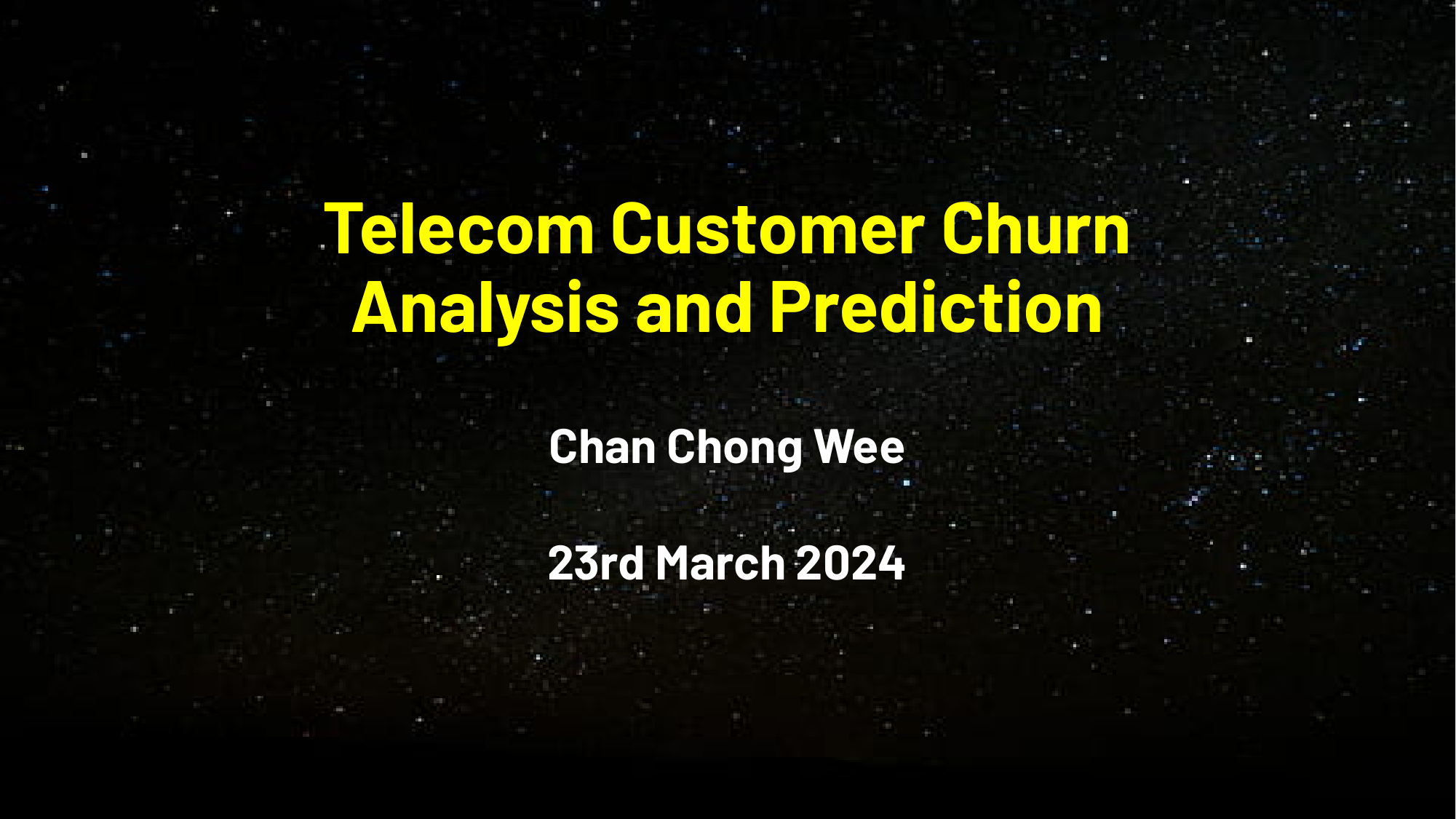

# Telecom Customer Churn Analysis and Prediction
Chan Chong Wee

23rd March 2024